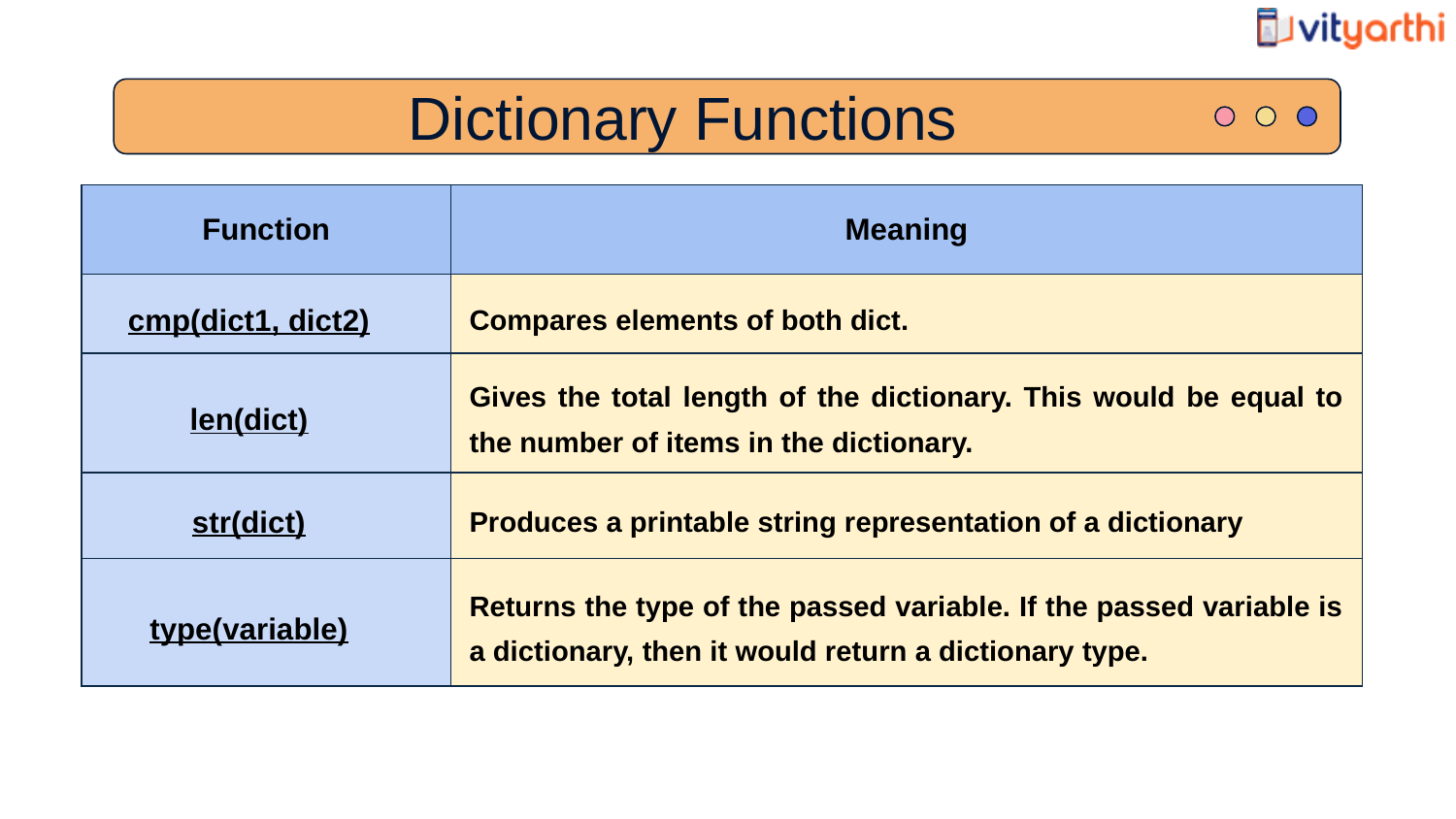

Dictionary Functions

| Function | Meaning |
| --- | --- |
| cmp(dict1, dict2) | Compares elements of both dict. |
| len(dict) | Gives the total length of the dictionary. This would be equal to the number of items in the dictionary. |
| str(dict) | Produces a printable string representation of a dictionary |
| type(variable) | Returns the type of the passed variable. If the passed variable is a dictionary, then it would return a dictionary type. |